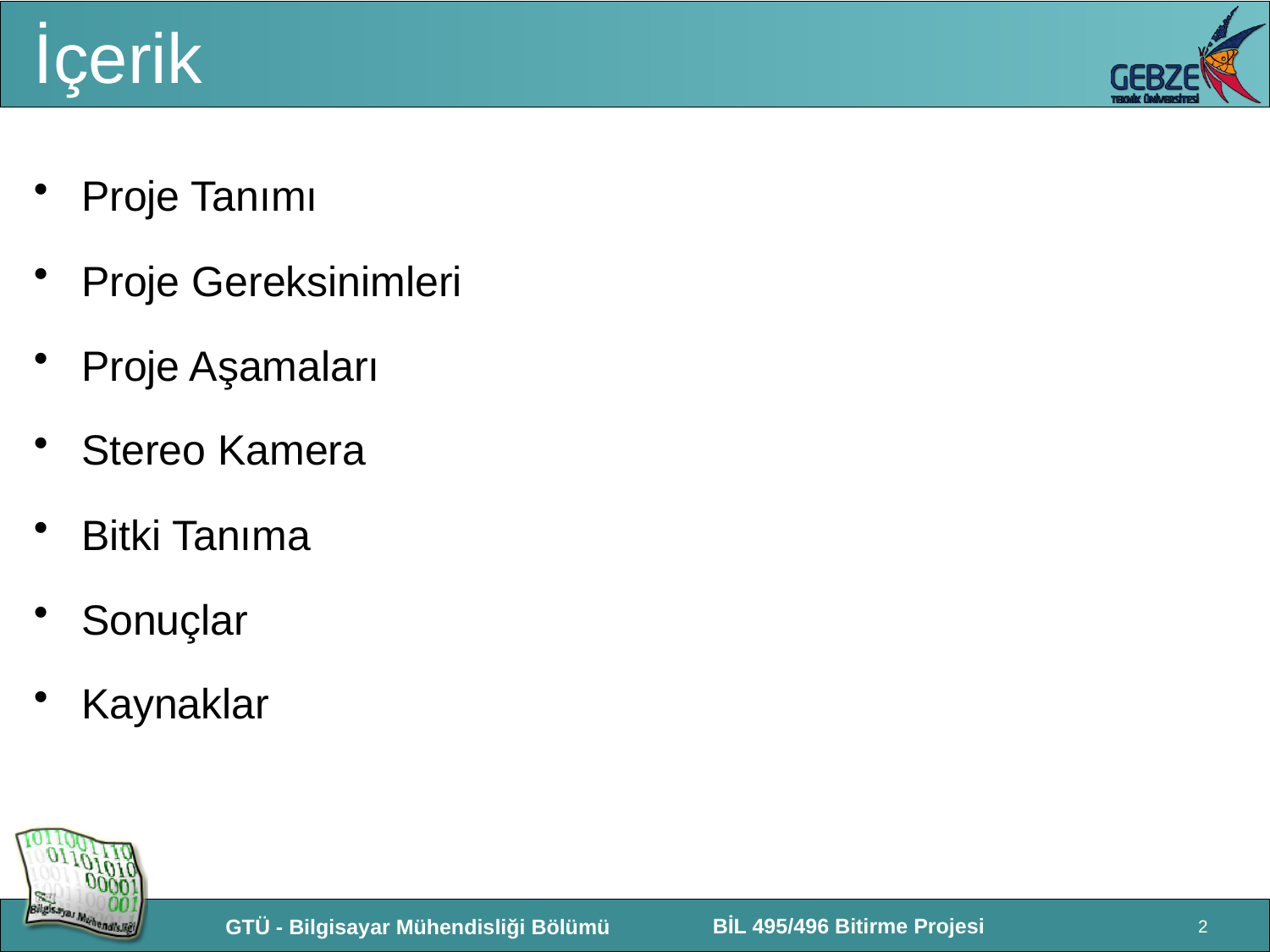

# İçerik
Proje Tanımı
Proje Gereksinimleri
Proje Aşamaları
Stereo Kamera
Bitki Tanıma
Sonuçlar
Kaynaklar
2